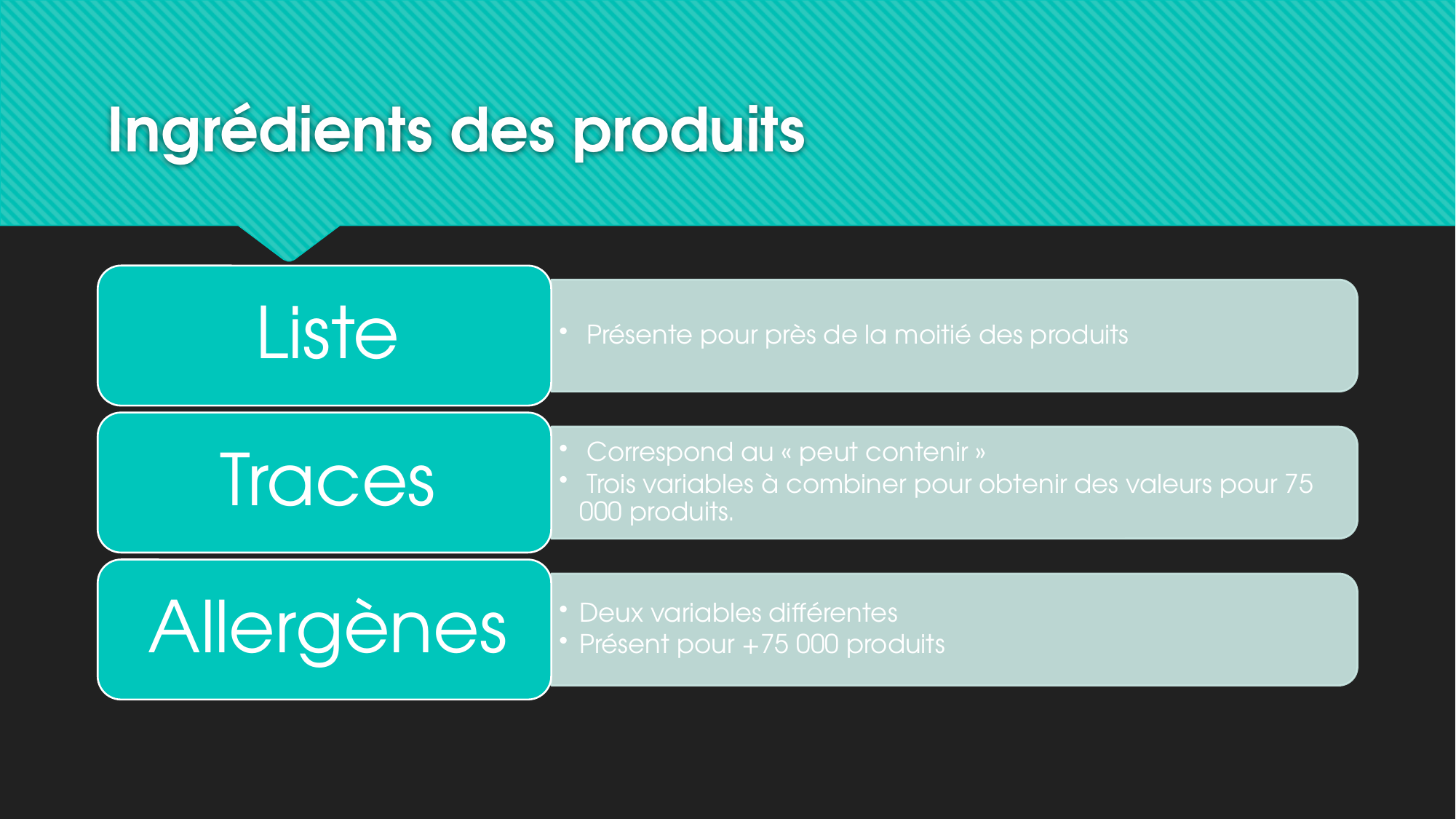

# Ingrédients des produits
 Présente pour près de la moitié des produits
Liste
 Correspond au « peut contenir »
 Trois variables à combiner pour obtenir des valeurs pour 75 000 produits.
Traces
Deux variables différentes
Présent pour +75 000 produits
Allergènes